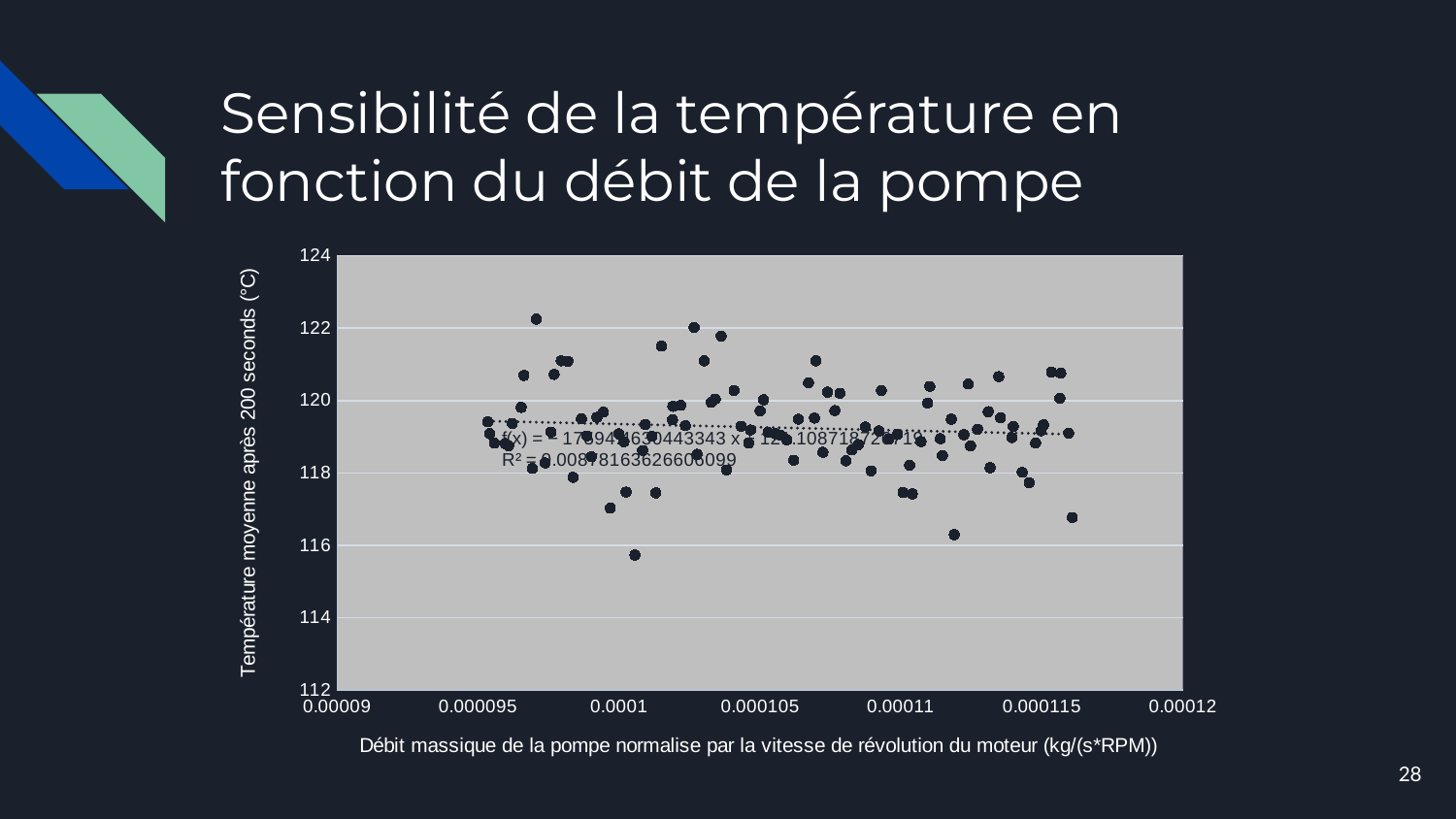

# Sensibilité de la température en fonction du débit de la pompe

### Chart

| Category |  |
|---|---|
28